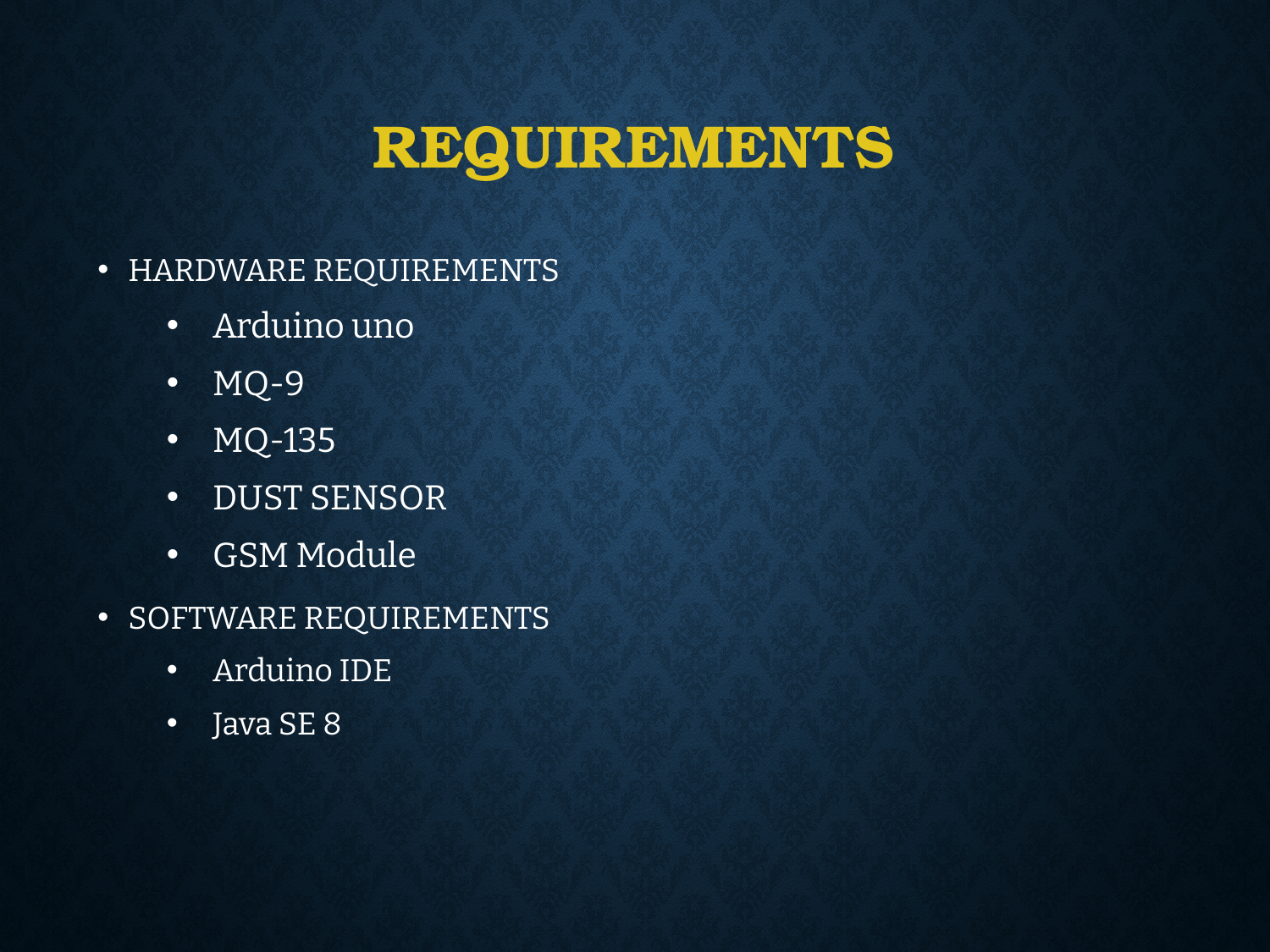

# REQUIREMENTS
HARDWARE REQUIREMENTS
Arduino uno
MQ-9
MQ-135
DUST SENSOR
GSM Module
SOFTWARE REQUIREMENTS
Arduino IDE
Java SE 8